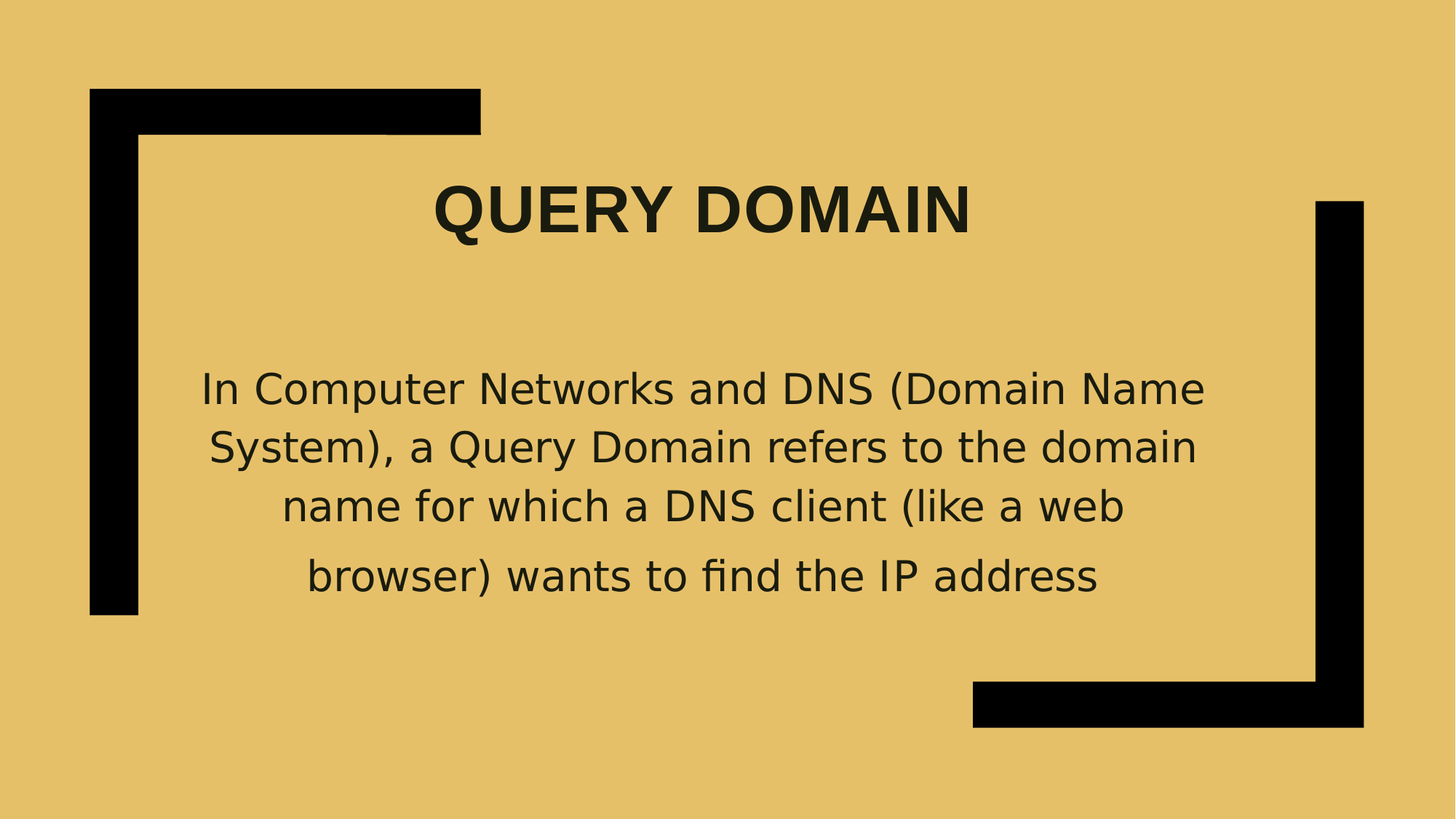

# QUERY DOMAIN
In Computer Networks and DNS (Domain Name System), a Query Domain refers to the domain name for which a DNS client (like a web
browser) wants to find the IP address